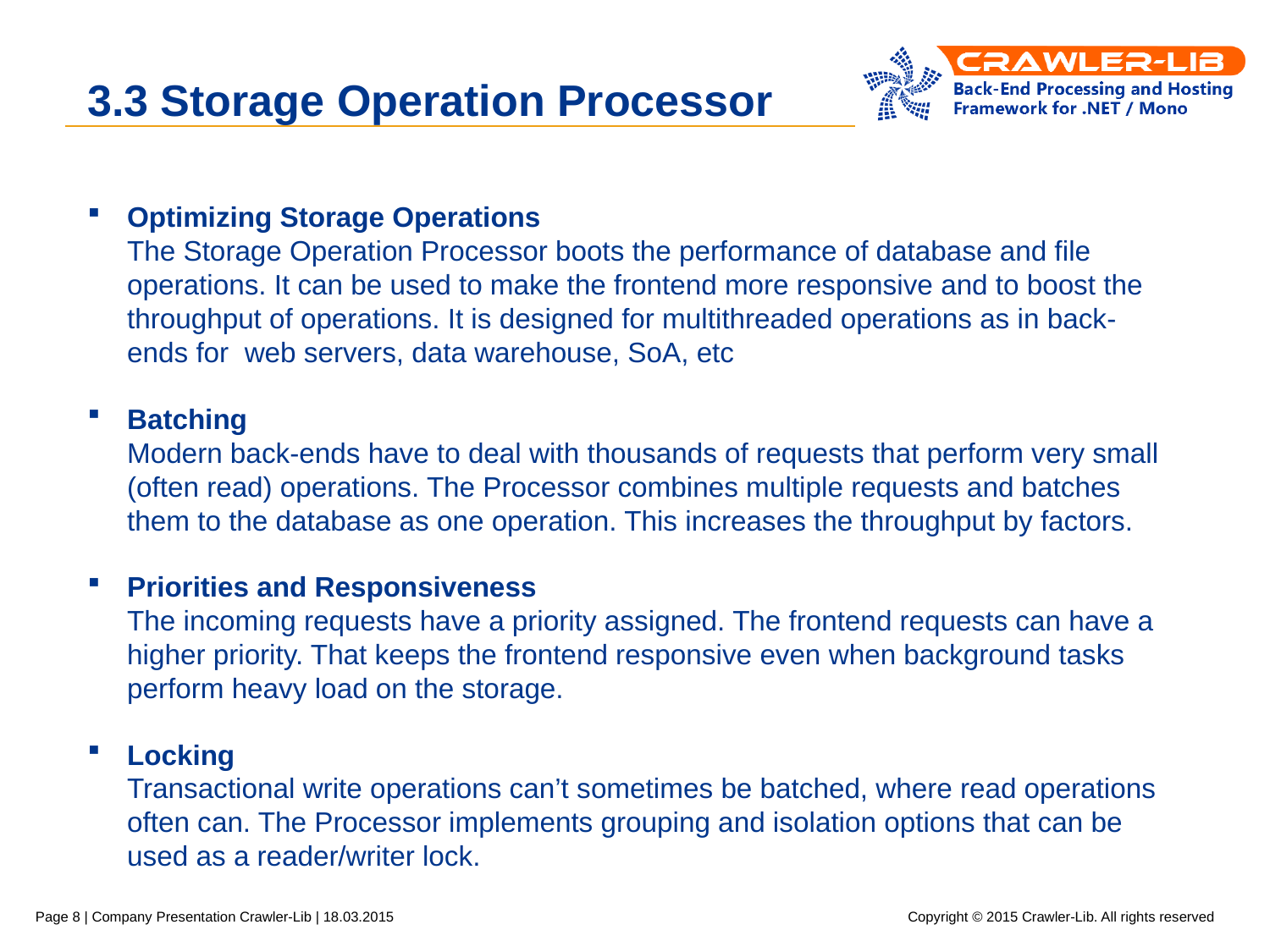

# 3.3 Storage Operation Processor
Optimizing Storage Operations
The Storage Operation Processor boots the performance of database and file operations. It can be used to make the frontend more responsive and to boost the throughput of operations. It is designed for multithreaded operations as in back-ends for  web servers, data warehouse, SoA, etc

Batching
Modern back-ends have to deal with thousands of requests that perform very small (often read) operations. The Processor combines multiple requests and batches them to the database as one operation. This increases the throughput by factors.

Priorities and Responsiveness
The incoming requests have a priority assigned. The frontend requests can have a higher priority. That keeps the frontend responsive even when background tasks perform heavy load on the storage.

Locking
Transactional write operations can’t sometimes be batched, where read operations often can. The Processor implements grouping and isolation options that can be used as a reader/writer lock.